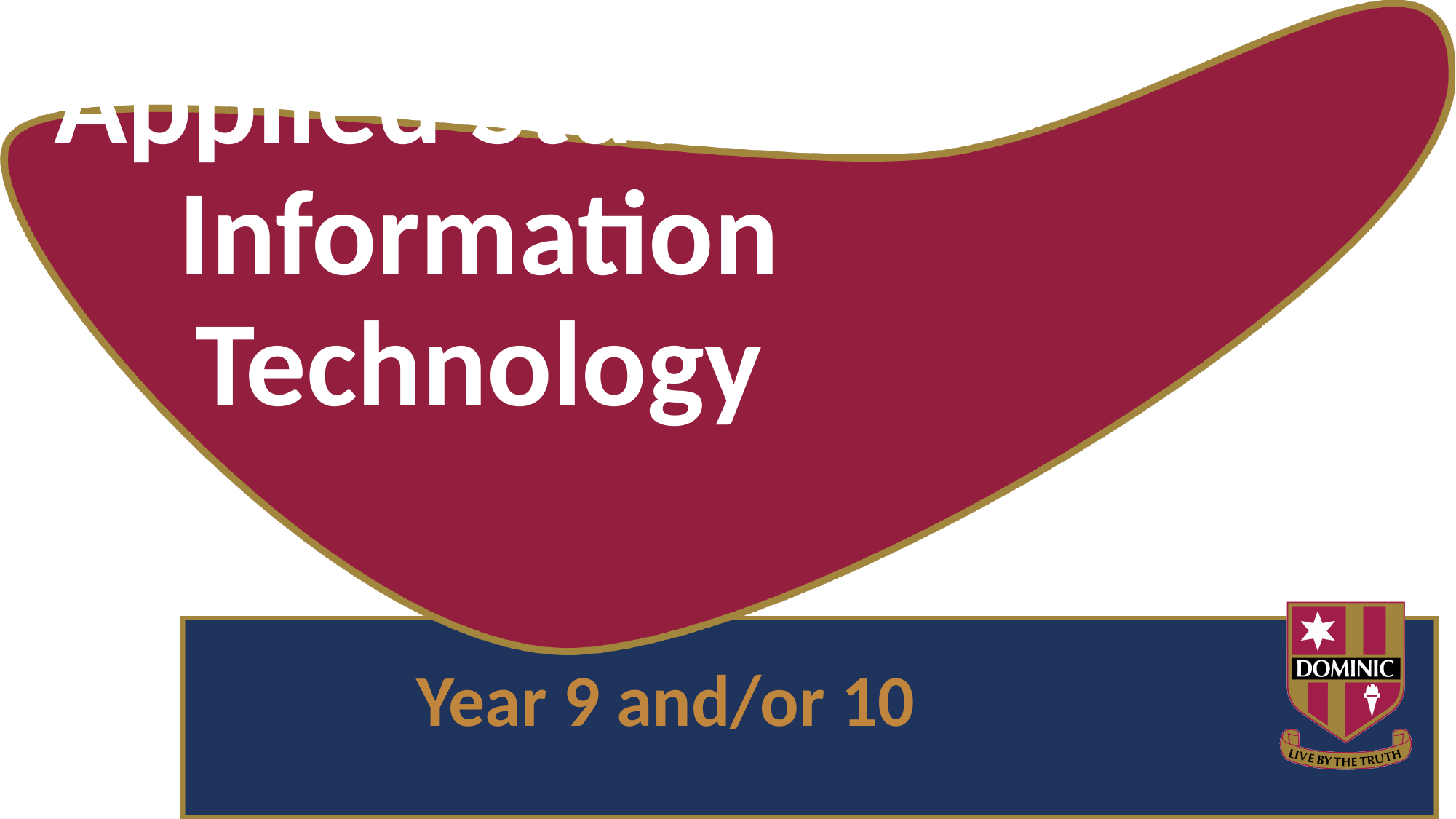

# Applied Studies - Information Technology
Year 9 and/or 10